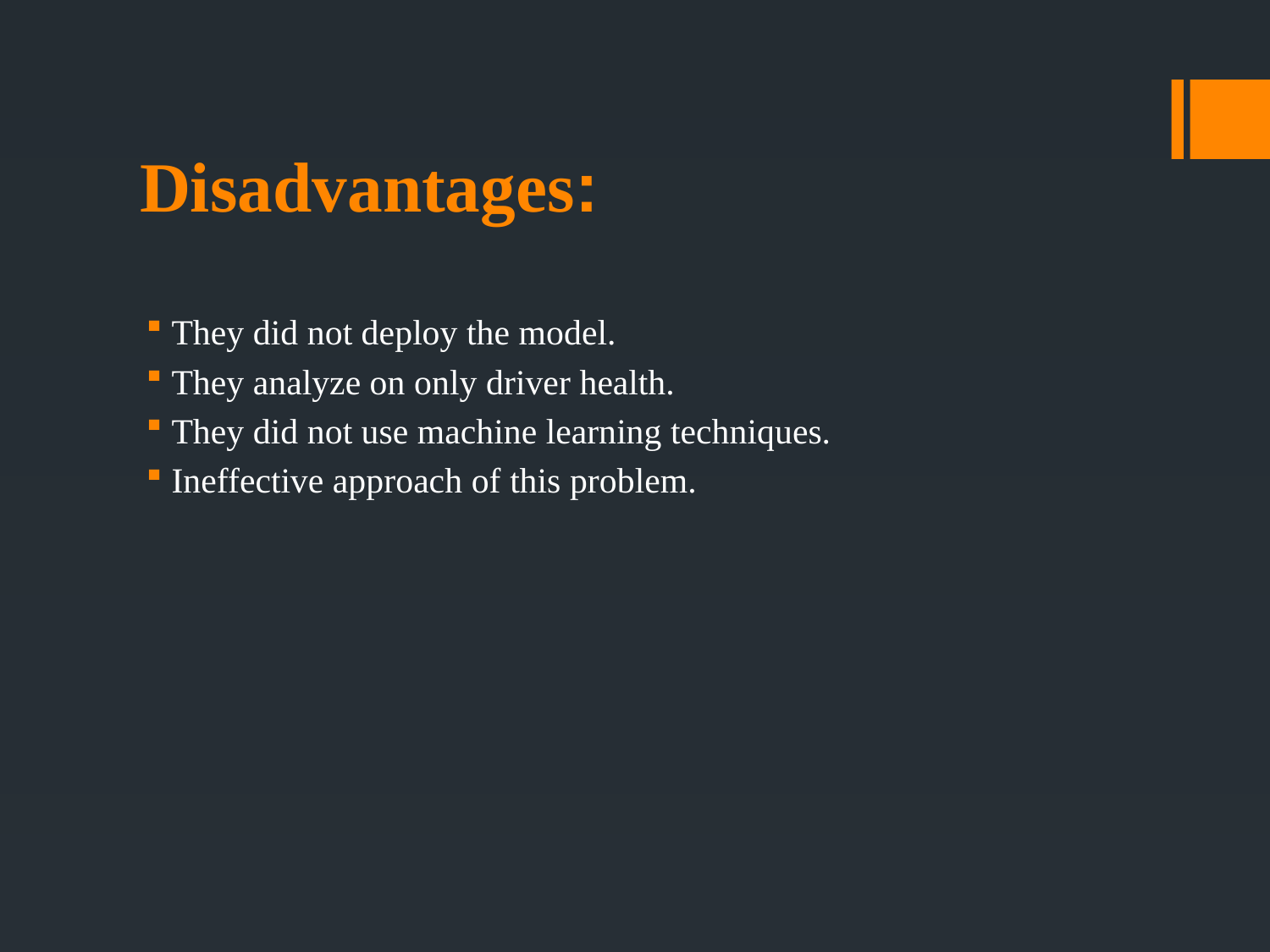

# Disadvantages:

They did not deploy the model.
They analyze on only driver health.
They did not use machine learning techniques.
Ineffective approach of this problem.